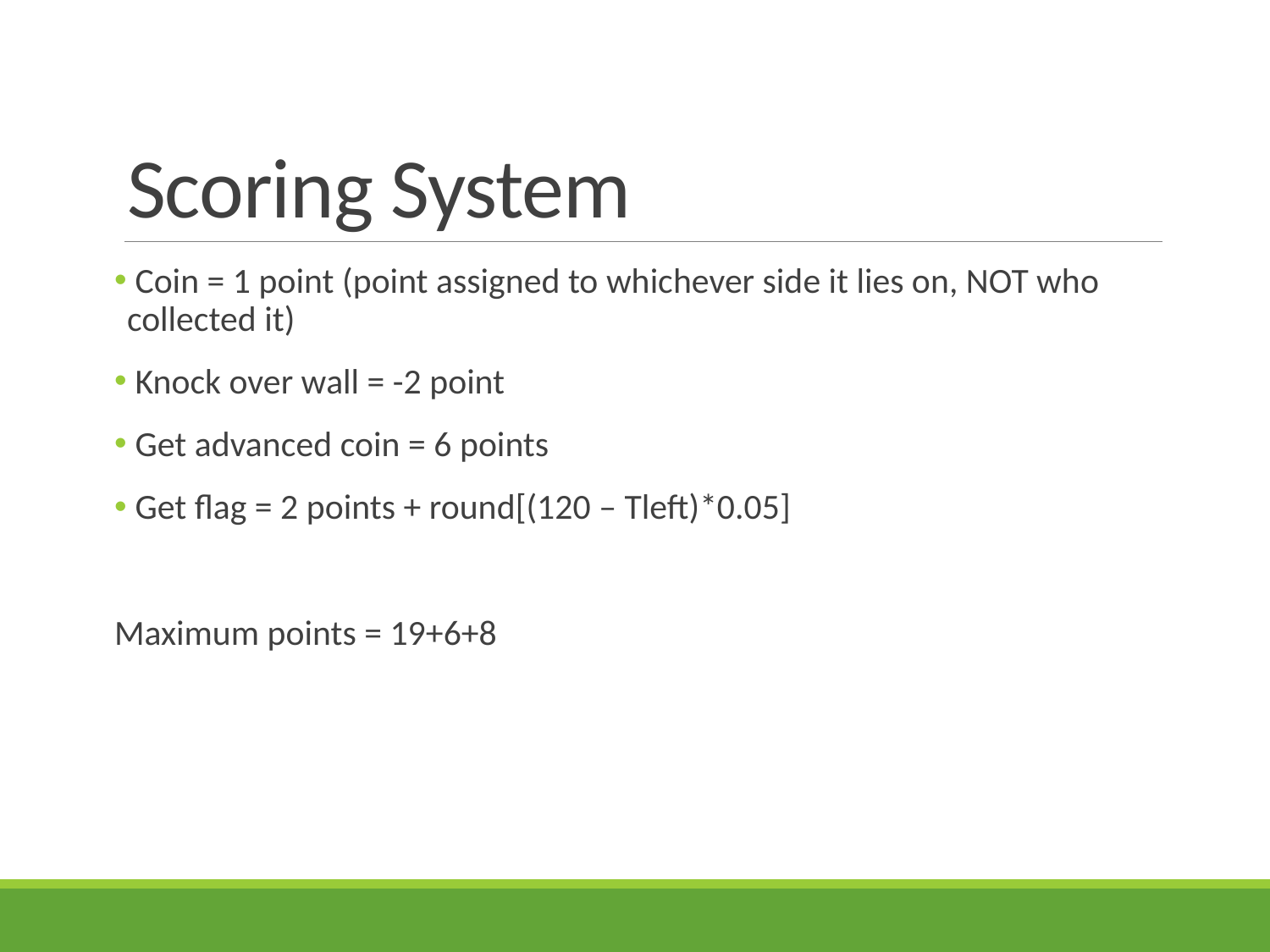

# Scoring System
 Coin = 1 point (point assigned to whichever side it lies on, NOT who collected it)
 Knock over wall = -2 point
 Get advanced coin = 6 points
 Get flag = 2 points + round[(120 – Tleft)*0.05]

Maximum points = 19+6+8